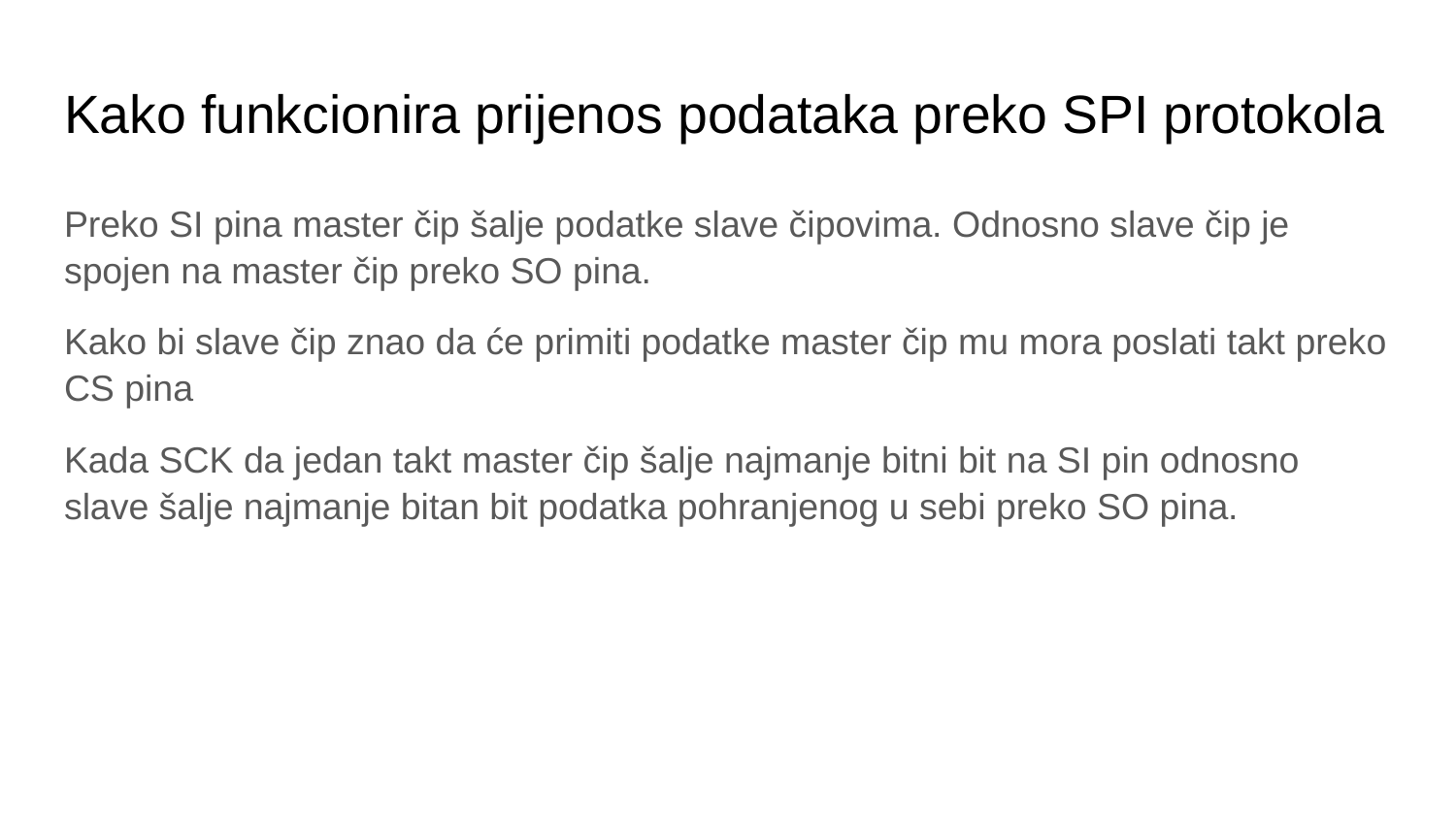

# Kako funkcionira prijenos podataka preko SPI protokola
Preko SI pina master čip šalje podatke slave čipovima. Odnosno slave čip je spojen na master čip preko SO pina.
Kako bi slave čip znao da će primiti podatke master čip mu mora poslati takt preko CS pina
Kada SCK da jedan takt master čip šalje najmanje bitni bit na SI pin odnosno slave šalje najmanje bitan bit podatka pohranjenog u sebi preko SO pina.